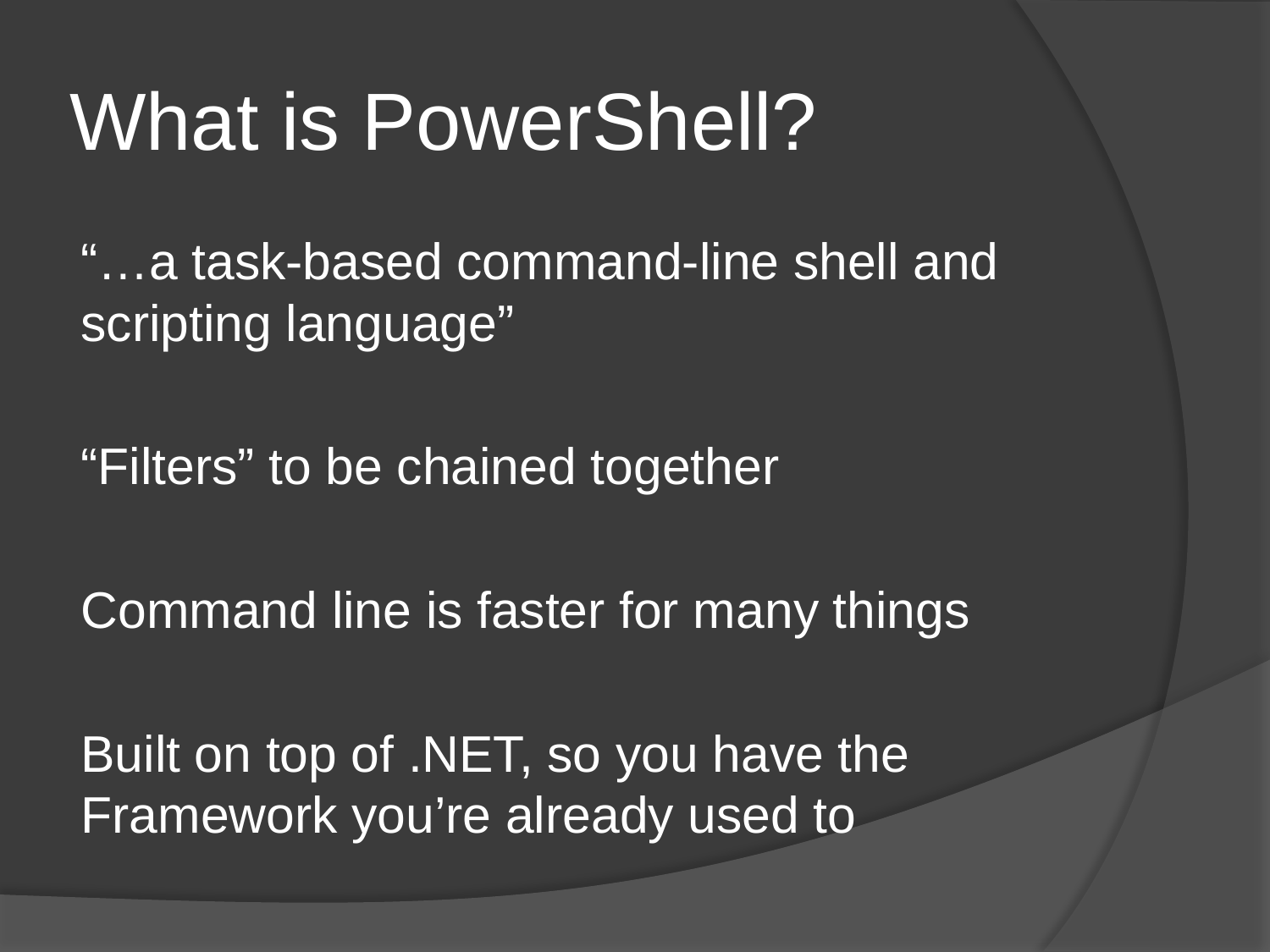

# What is PowerShell?
“…a task-based command-line shell and scripting language”

“Filters” to be chained together

Command line is faster for many things

Built on top of .NET, so you have the Framework you’re already used to